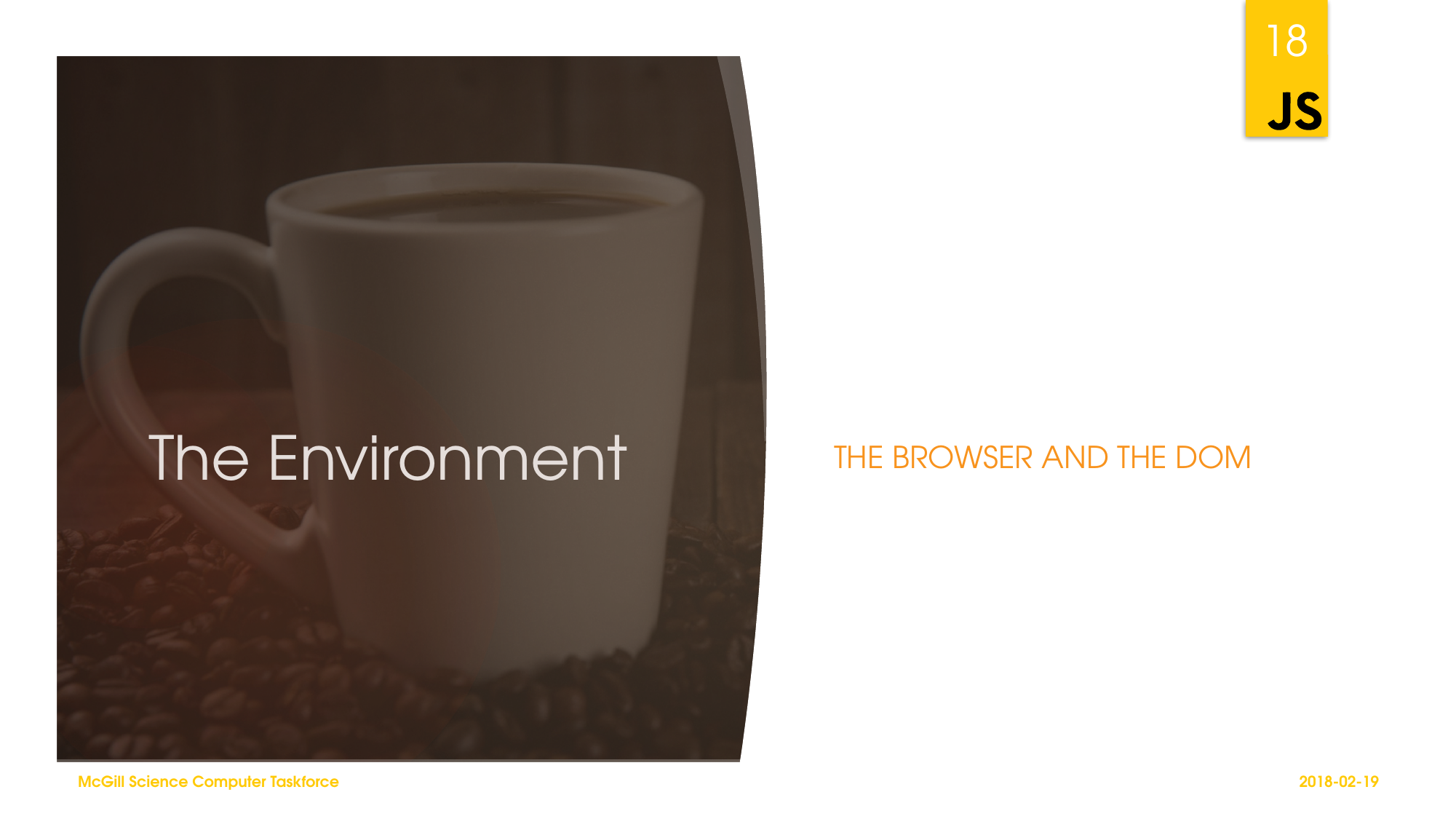

18
the browser and the DOM
# The Environment
McGill Science Computer Taskforce
2018-02-19